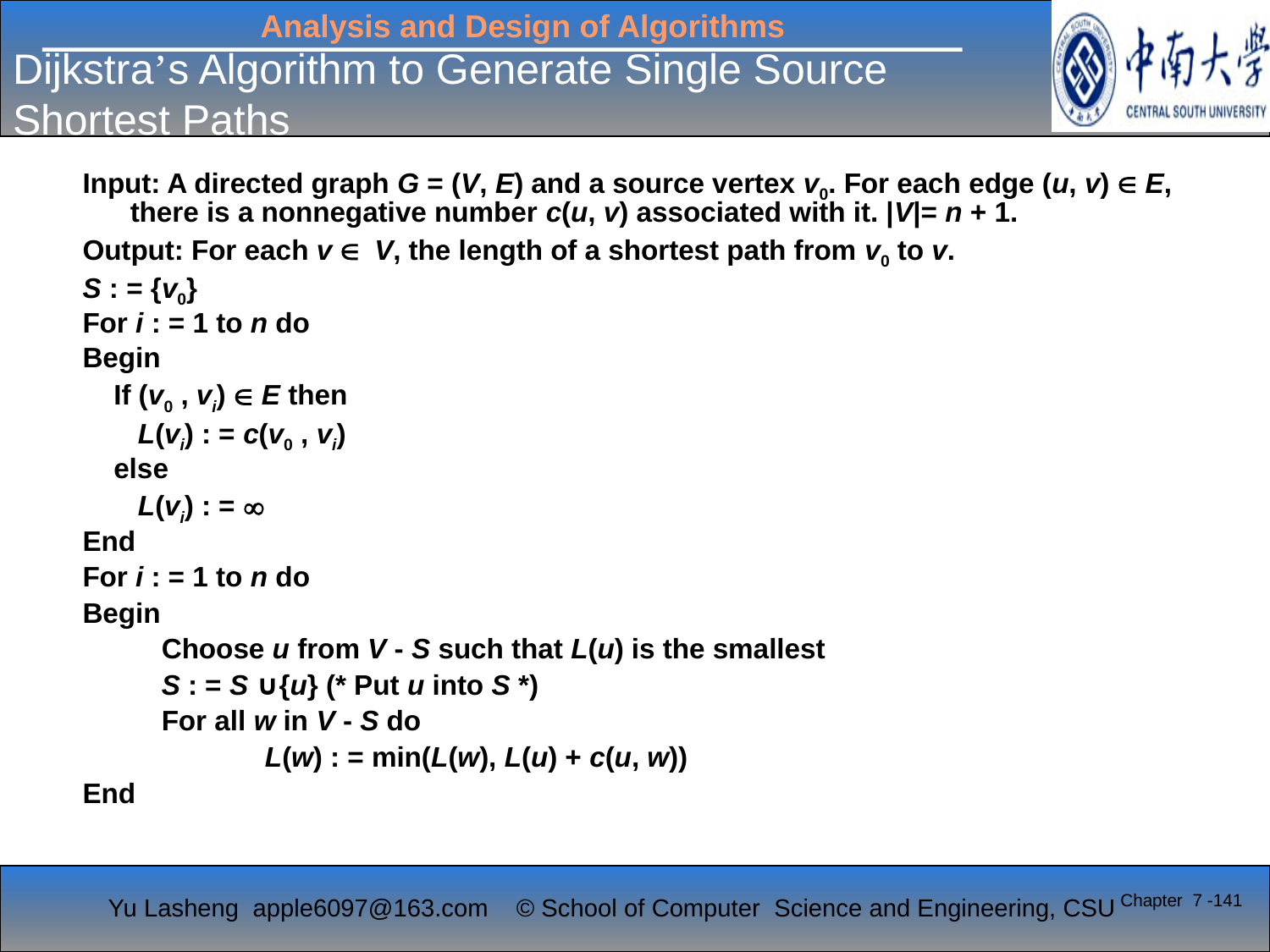

# Dijkstra’s Algorithm to Generate Single Source Shortest Paths
Input: A directed graph G = (V, E) and a source vertex v0. For each edge (u, v) ∈ E, there is a nonnegative number c(u, v) associated with it. |V|= n + 1.
Output: For each v ∈ V, the length of a shortest path from v0 to v.
S : = {v0}
For i : = 1 to n do
Begin
    If (v0 , vi) ∈ E then
	 L(vi) : = c(v0 , vi)
    else
	 L(vi) : = ∞
End
For i : = 1 to n do
Begin
	    Choose u from V - S such that L(u) is the smallest
	    S : = S ∪{u} (* Put u into S *)
	    For all w in V - S do
		 L(w) : = min(L(w), L(u) + c(u, w))
End
Chapter  7 -141